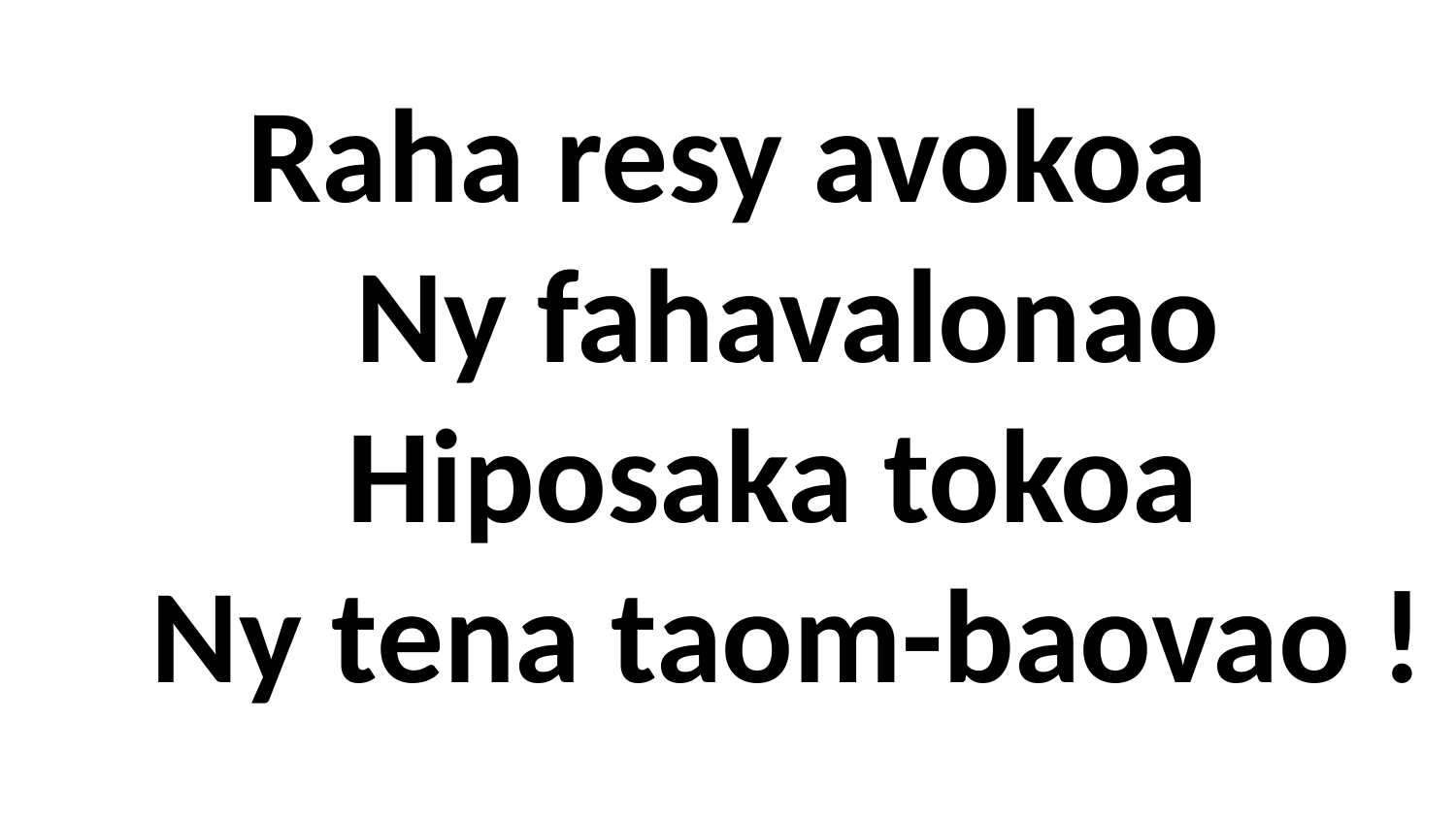

# Raha resy avokoa Ny fahavalonao Hiposaka tokoa Ny tena taom-baovao !